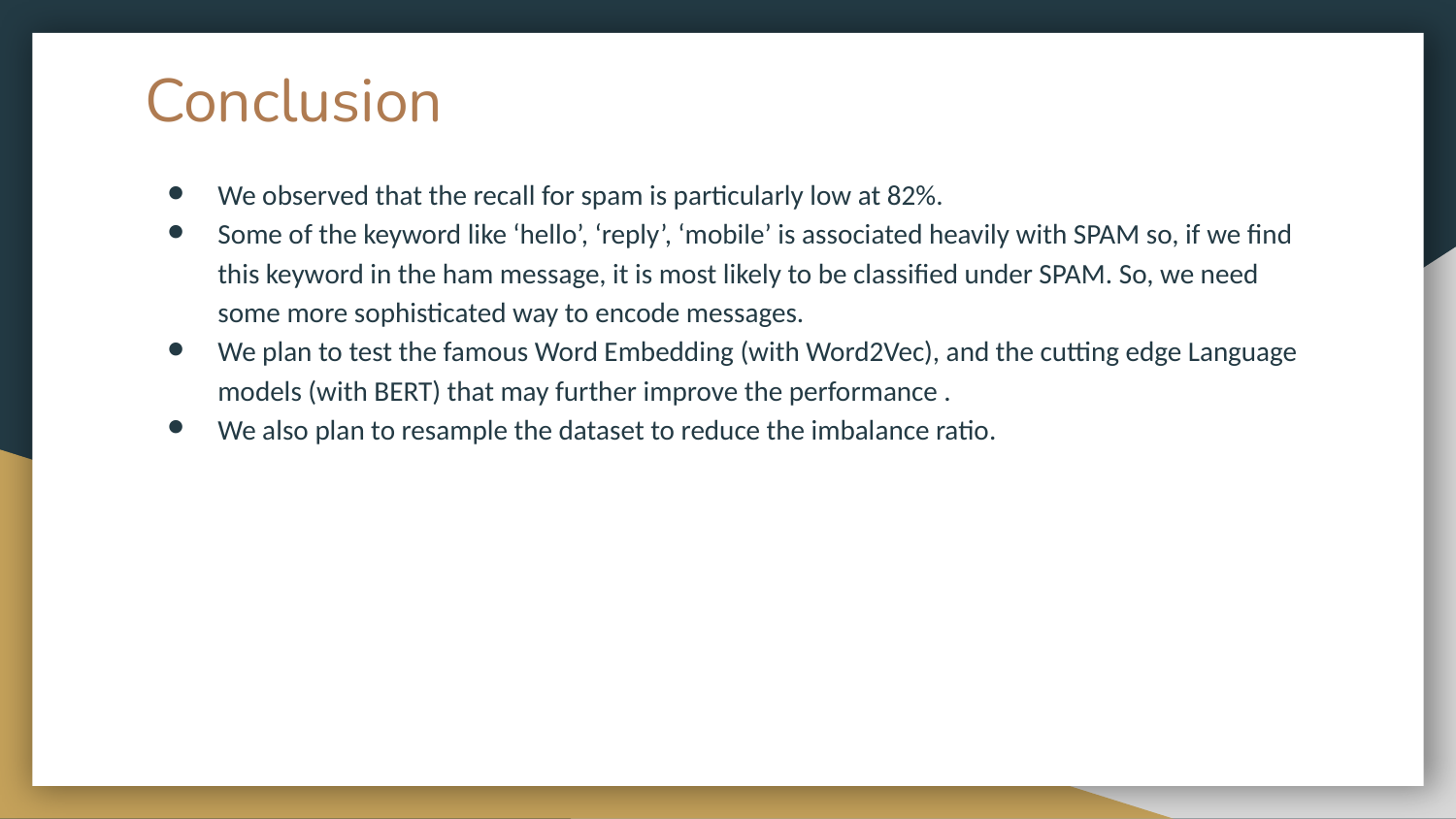

# Conclusion
We observed that the recall for spam is particularly low at 82%.
Some of the keyword like ‘hello’, ‘reply’, ‘mobile’ is associated heavily with SPAM so, if we find this keyword in the ham message, it is most likely to be classified under SPAM. So, we need some more sophisticated way to encode messages.
We plan to test the famous Word Embedding (with Word2Vec), and the cutting edge Language models (with BERT) that may further improve the performance .
We also plan to resample the dataset to reduce the imbalance ratio.